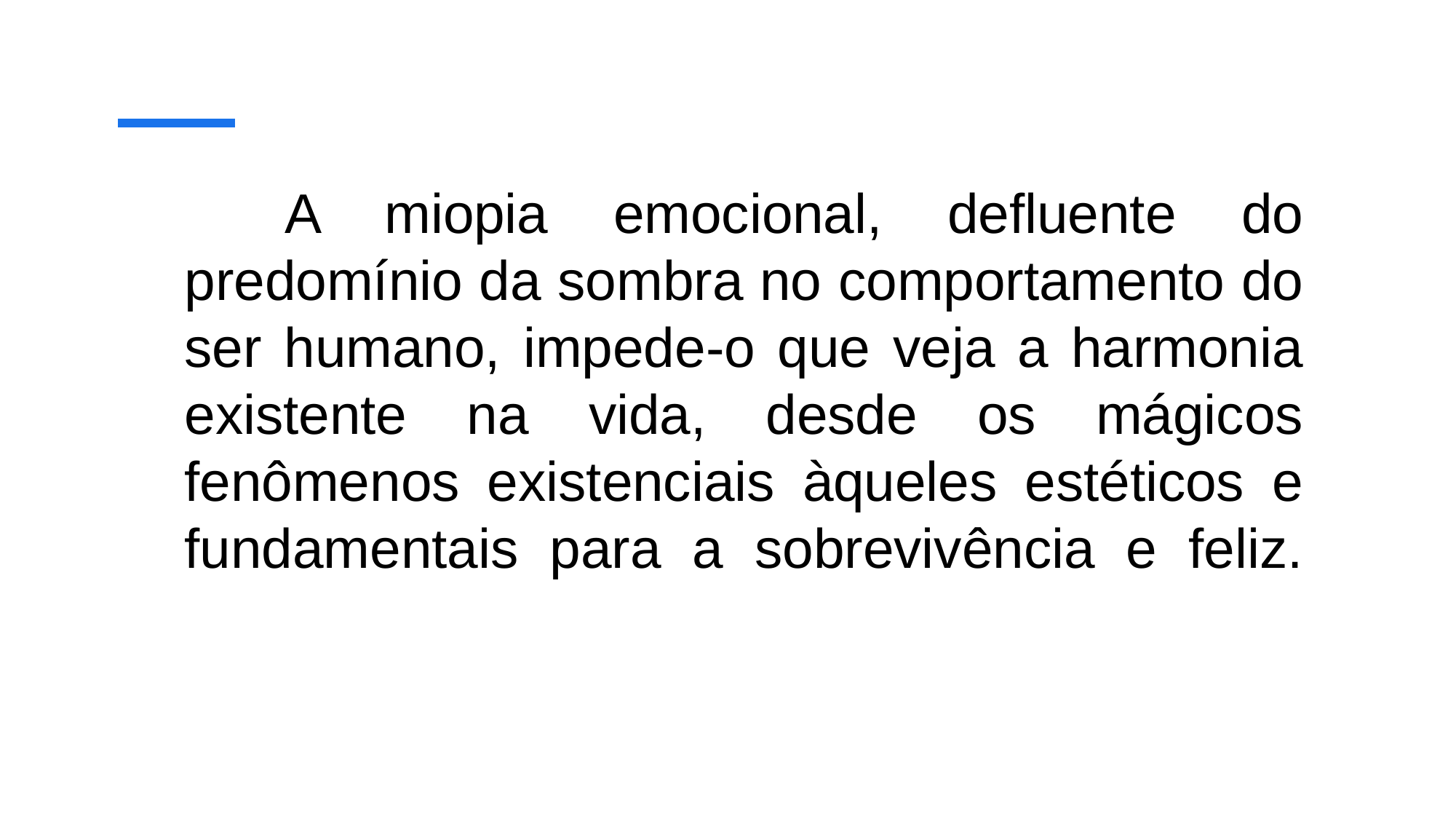

# A miopia emocional, defluente do predomínio da sombra no comportamento do ser humano, impede-o que veja a harmonia existente na vida, desde os mágicos fenômenos existenciais àqueles estéticos e fundamentais para a sobrevivência e feliz.